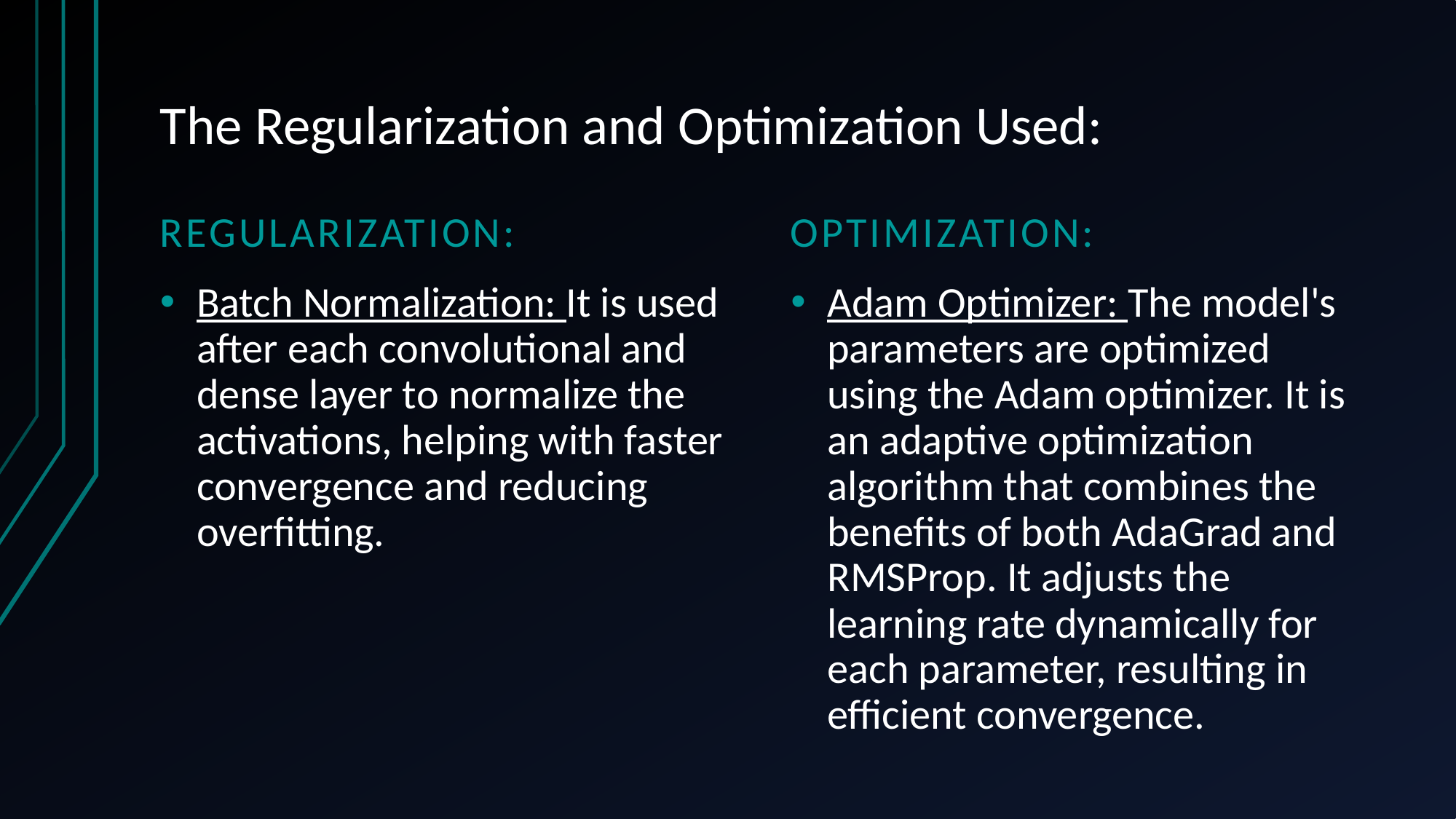

# The Regularization and Optimization Used:
Regularization:
Optimization:
Batch Normalization: It is used after each convolutional and dense layer to normalize the activations, helping with faster convergence and reducing overfitting.
Adam Optimizer: The model's parameters are optimized using the Adam optimizer. It is an adaptive optimization algorithm that combines the benefits of both AdaGrad and RMSProp. It adjusts the learning rate dynamically for each parameter, resulting in efficient convergence.